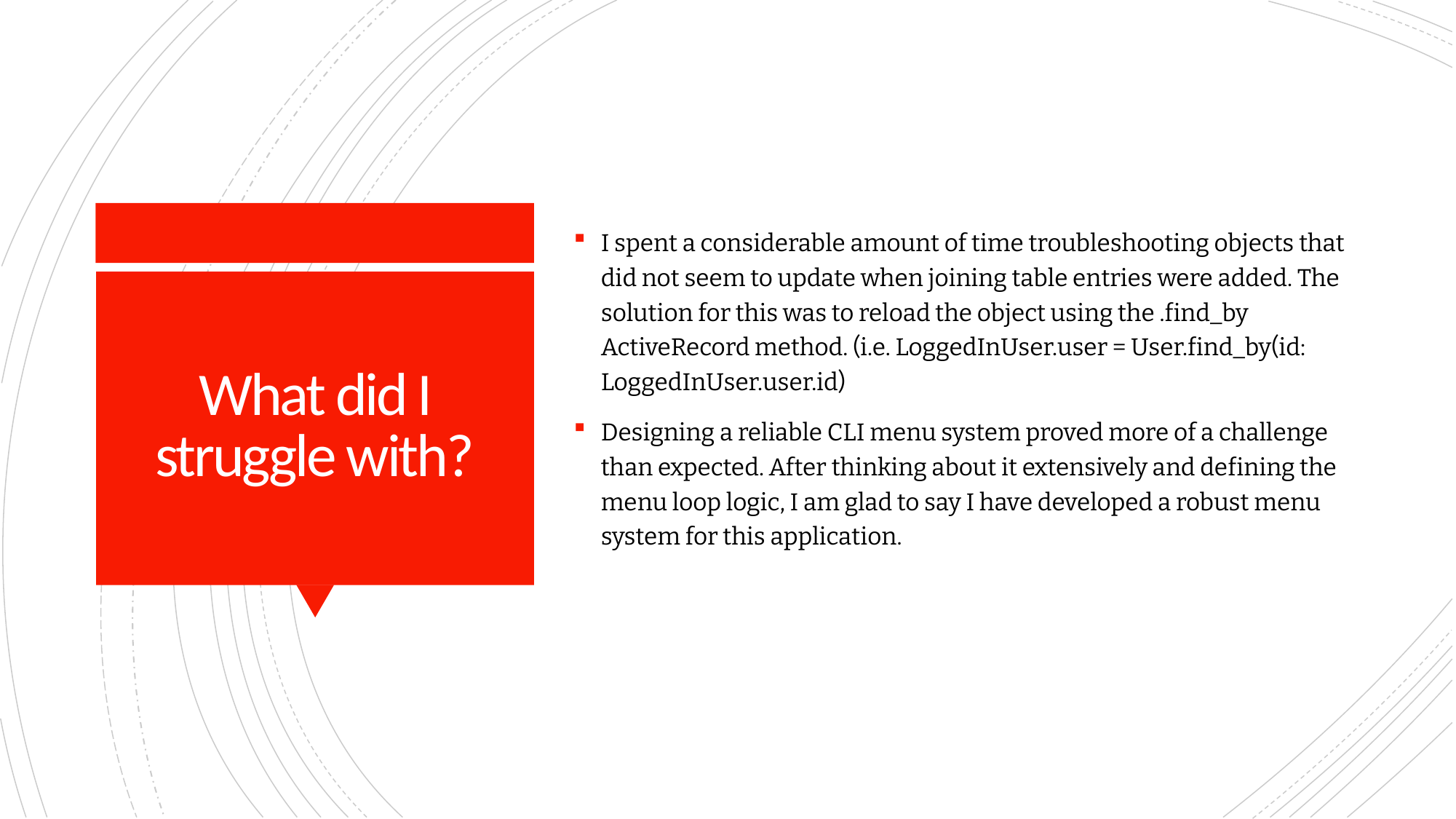

I spent a considerable amount of time troubleshooting objects that did not seem to update when joining table entries were added. The solution for this was to reload the object using the .find_by ActiveRecord method. (i.e. LoggedInUser.user = User.find_by(id: LoggedInUser.user.id)
Designing a reliable CLI menu system proved more of a challenge than expected. After thinking about it extensively and defining the menu loop logic, I am glad to say I have developed a robust menu system for this application.
# What did I struggle with?